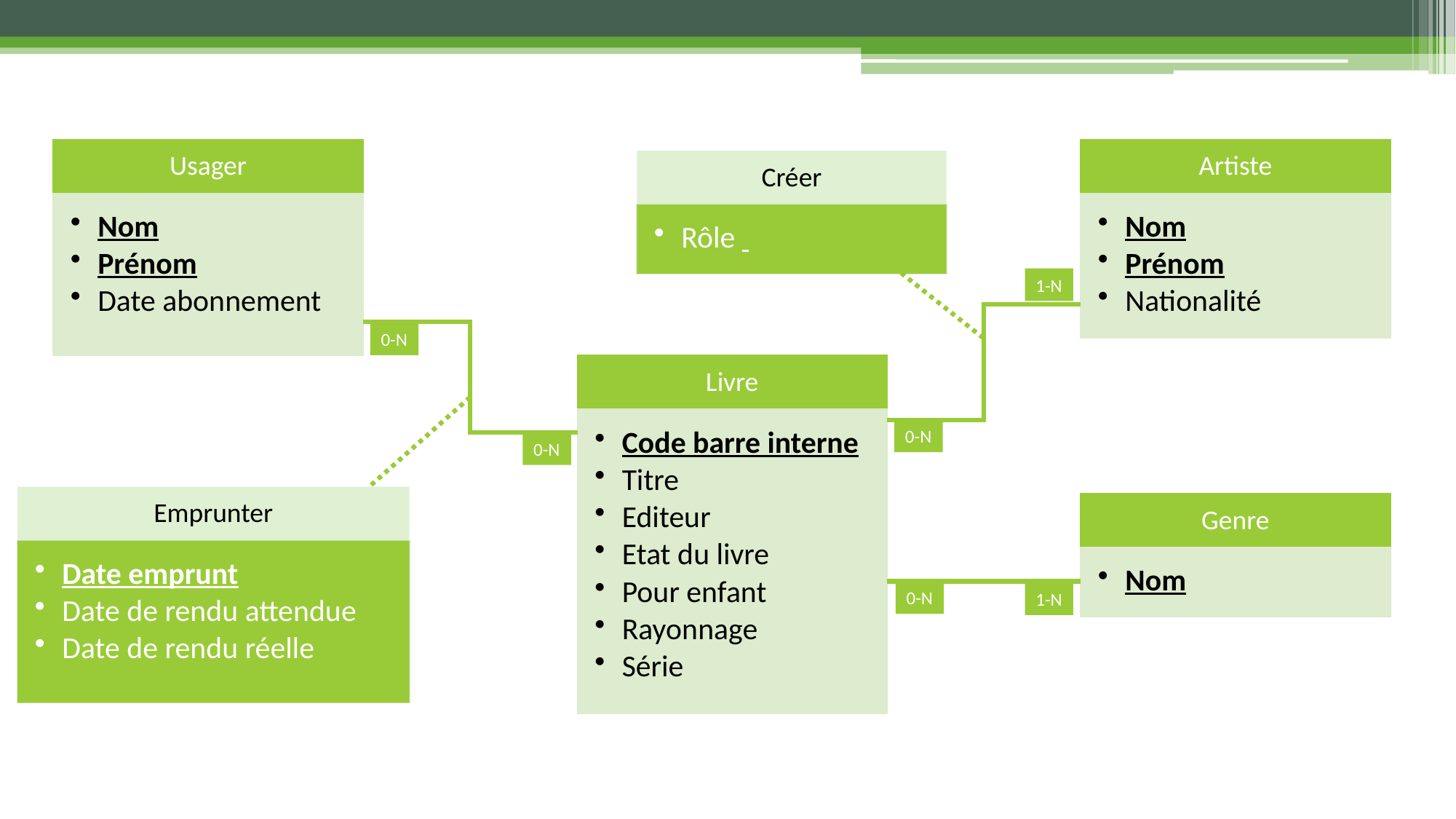

Usager

Artiste
Créer

Nom
Prénom
Nationalité

Nom
Prénom
Date abonnement

Rôle

1-N
0-N

Livre

Code barre interne
Titre
Editeur
Etat du livre
Pour enfant
Rayonnage
Série
0-N
0-N
Emprunter

Genre

Date emprunt
Date de rendu attendue
Date de rendu réelle

Nom

0-N
1-N